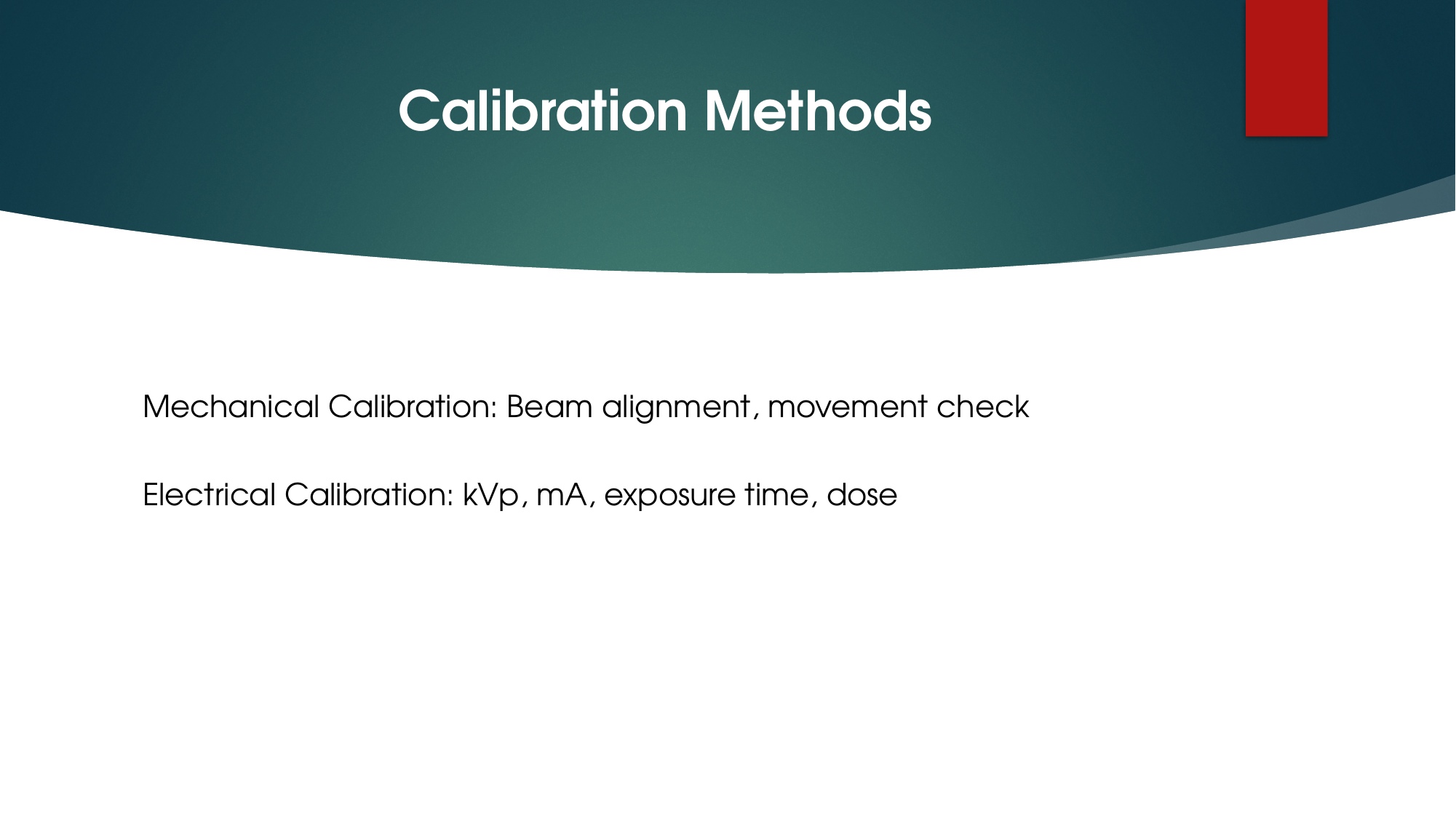

# Calibration Methods

Mechanical Calibration: Beam alignment, movement check
Electrical Calibration: kVp, mA, exposure time, dose